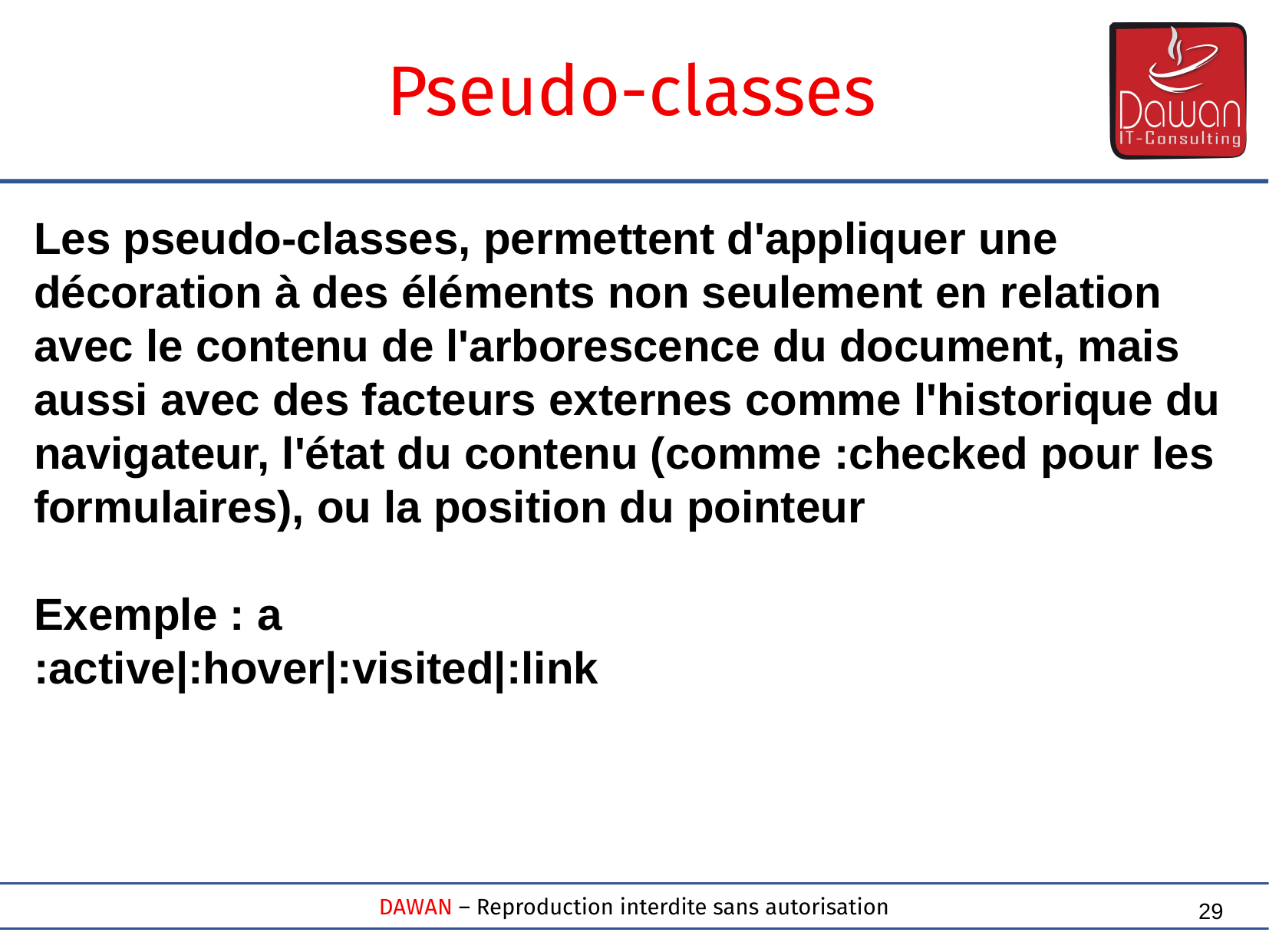

Pseudo-classes

Les pseudo-classes, permettent d'appliquer une décoration à des éléments non seulement en relation avec le contenu de l'arborescence du document, mais aussi avec des facteurs externes comme l'historique du navigateur, l'état du contenu (comme :checked pour les formulaires), ou la position du pointeur

Exemple : a
:active|:hover|:visited|:link

29